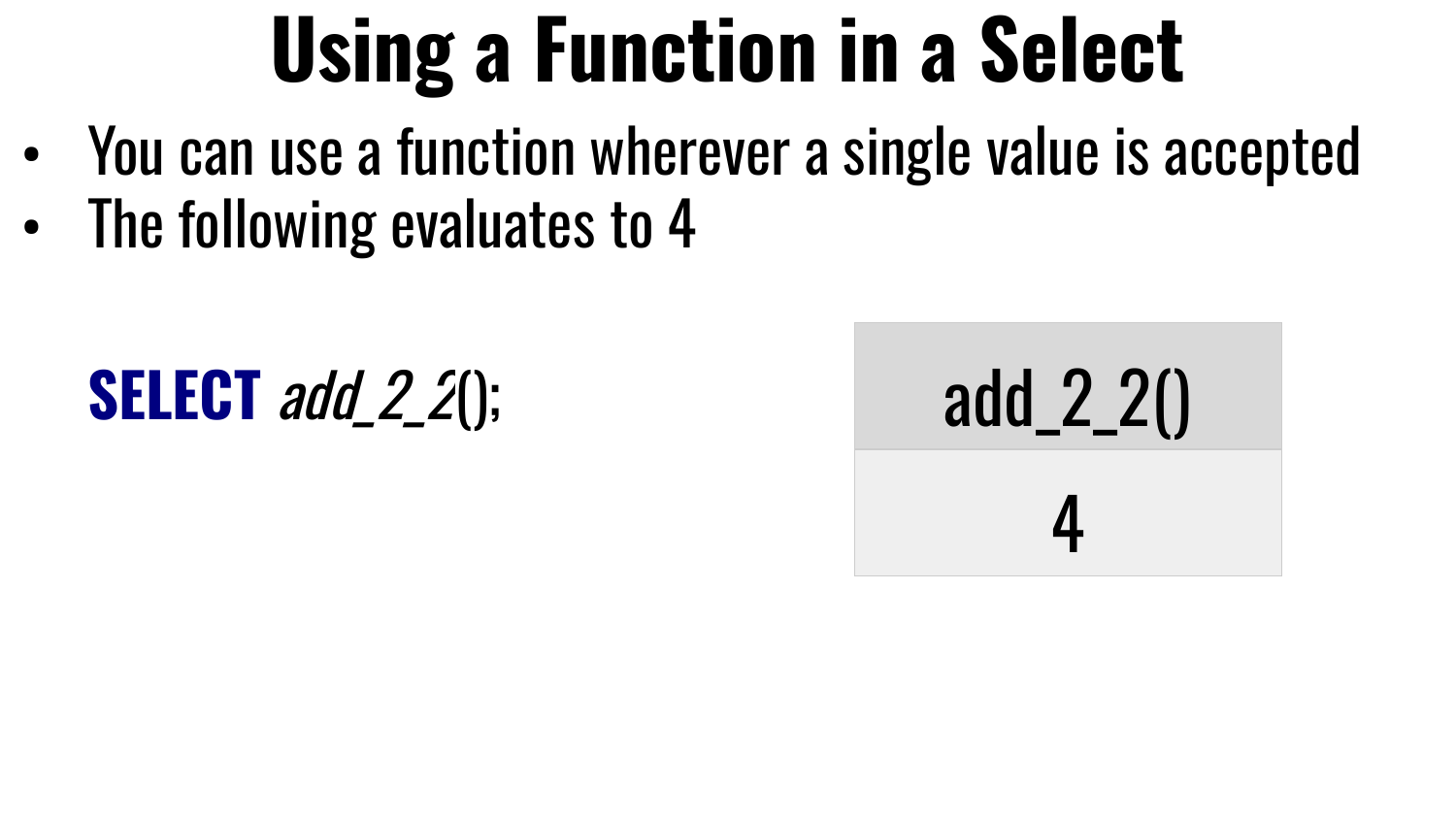

# Using a Function in a Select
You can use a function wherever a single value is accepted
The following evaluates to 4

SELECT add_2_2();
| add\_2\_2() |
| --- |
| 4 |